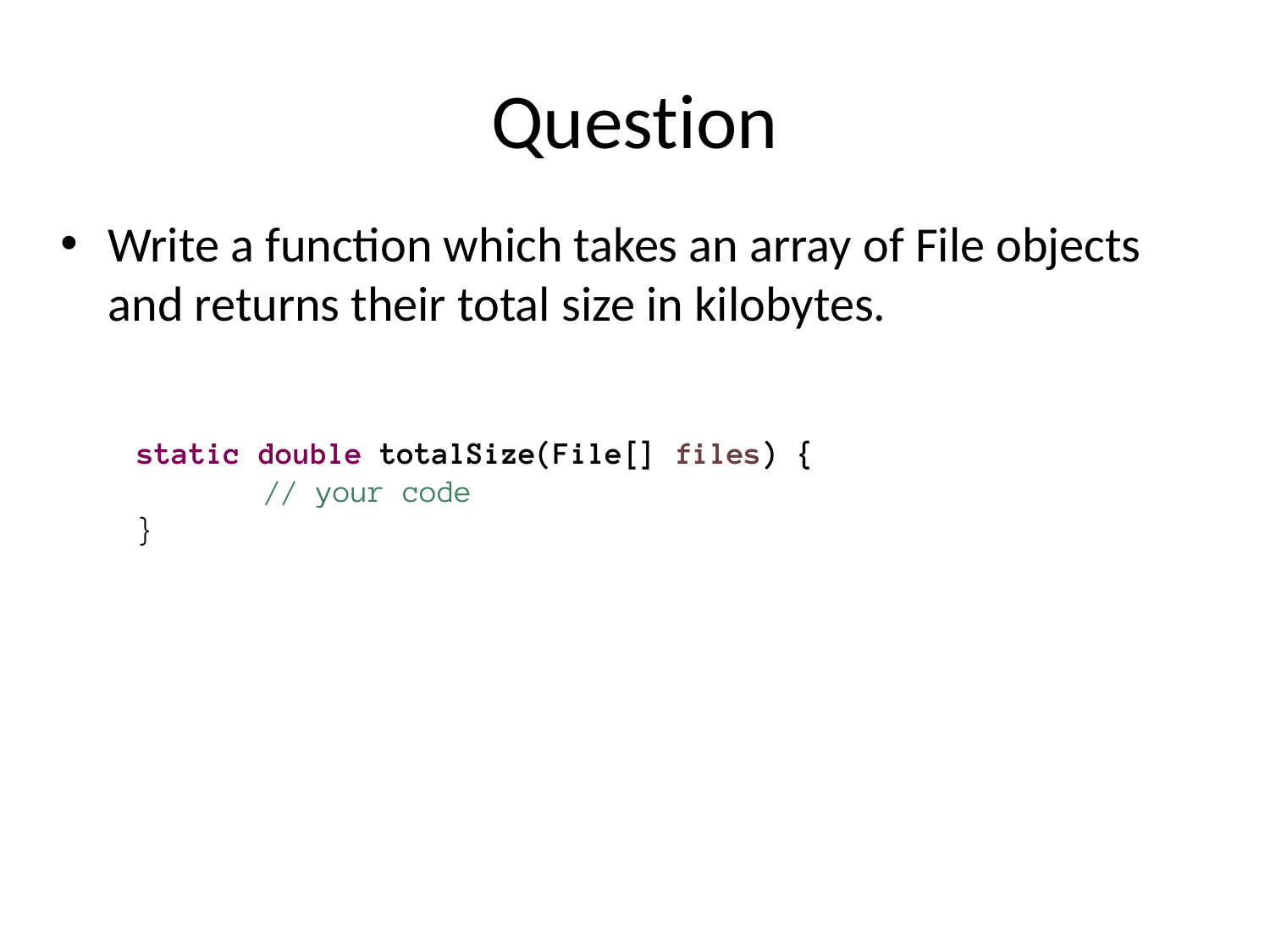

# Question
Write a function which takes an array of File objects and returns their total size in kilobytes.
static double totalSize(File[] files) {
	// your code
}